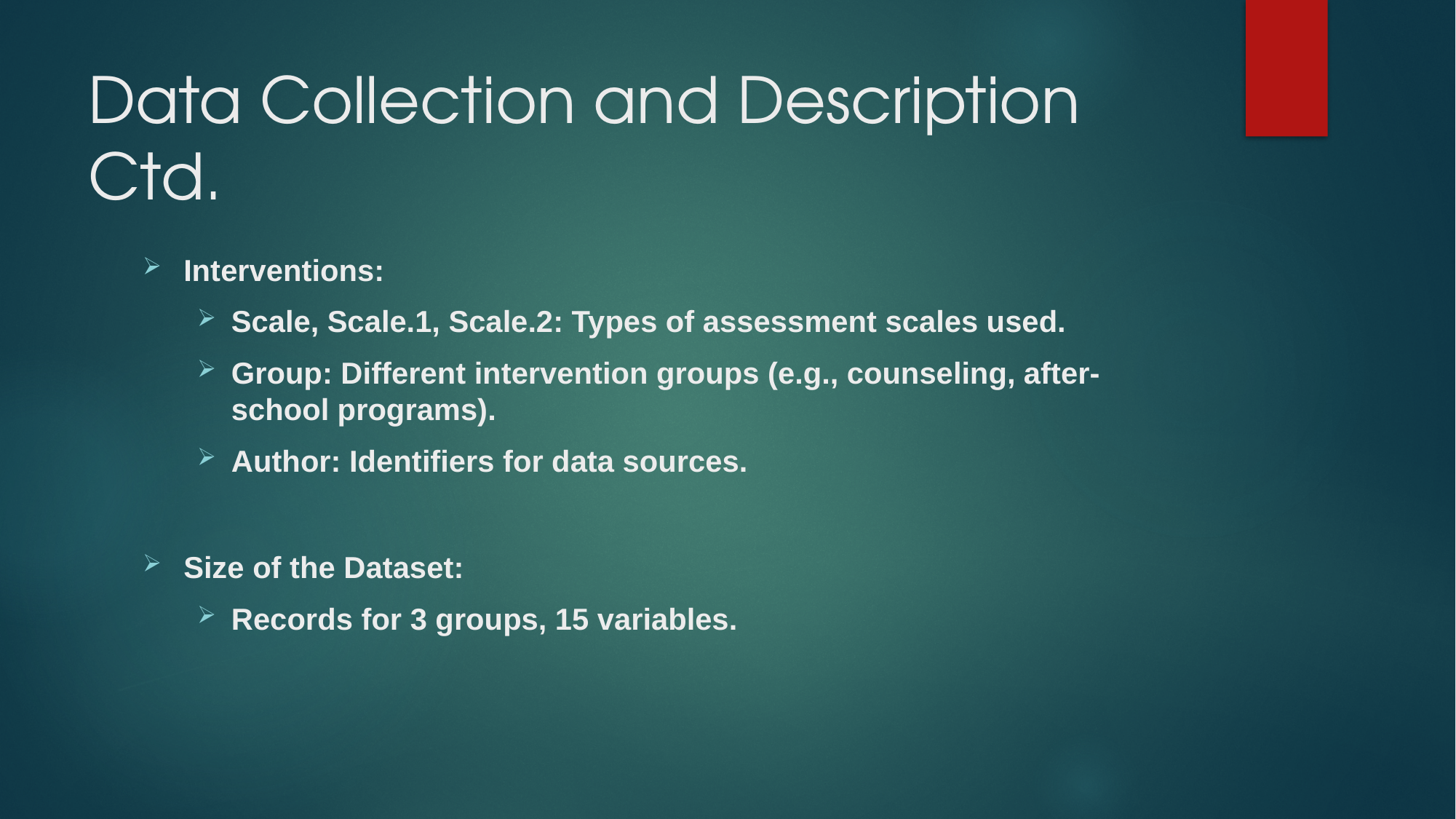

# Data Collection and Description Ctd.
Interventions:
Scale, Scale.1, Scale.2: Types of assessment scales used.
Group: Different intervention groups (e.g., counseling, after-school programs).
Author: Identifiers for data sources.

Size of the Dataset:
Records for 3 groups, 15 variables.